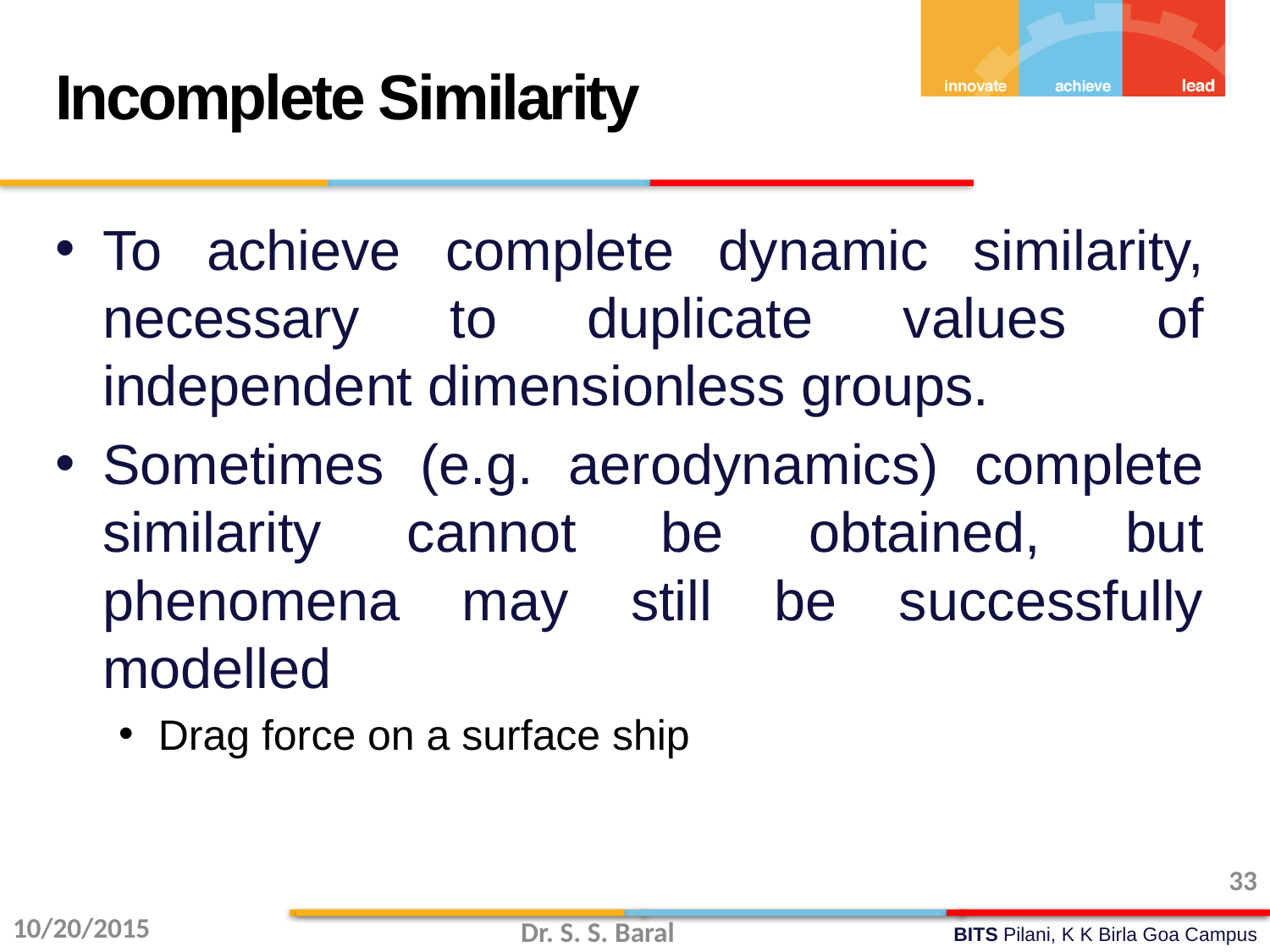

Incomplete Similarity
To achieve complete dynamic similarity, necessary to duplicate values of independent dimensionless groups.
Sometimes (e.g. aerodynamics) complete similarity cannot be obtained, but phenomena may still be successfully modelled
Drag force on a surface ship
33
10/20/2015
Dr. S. S. Baral